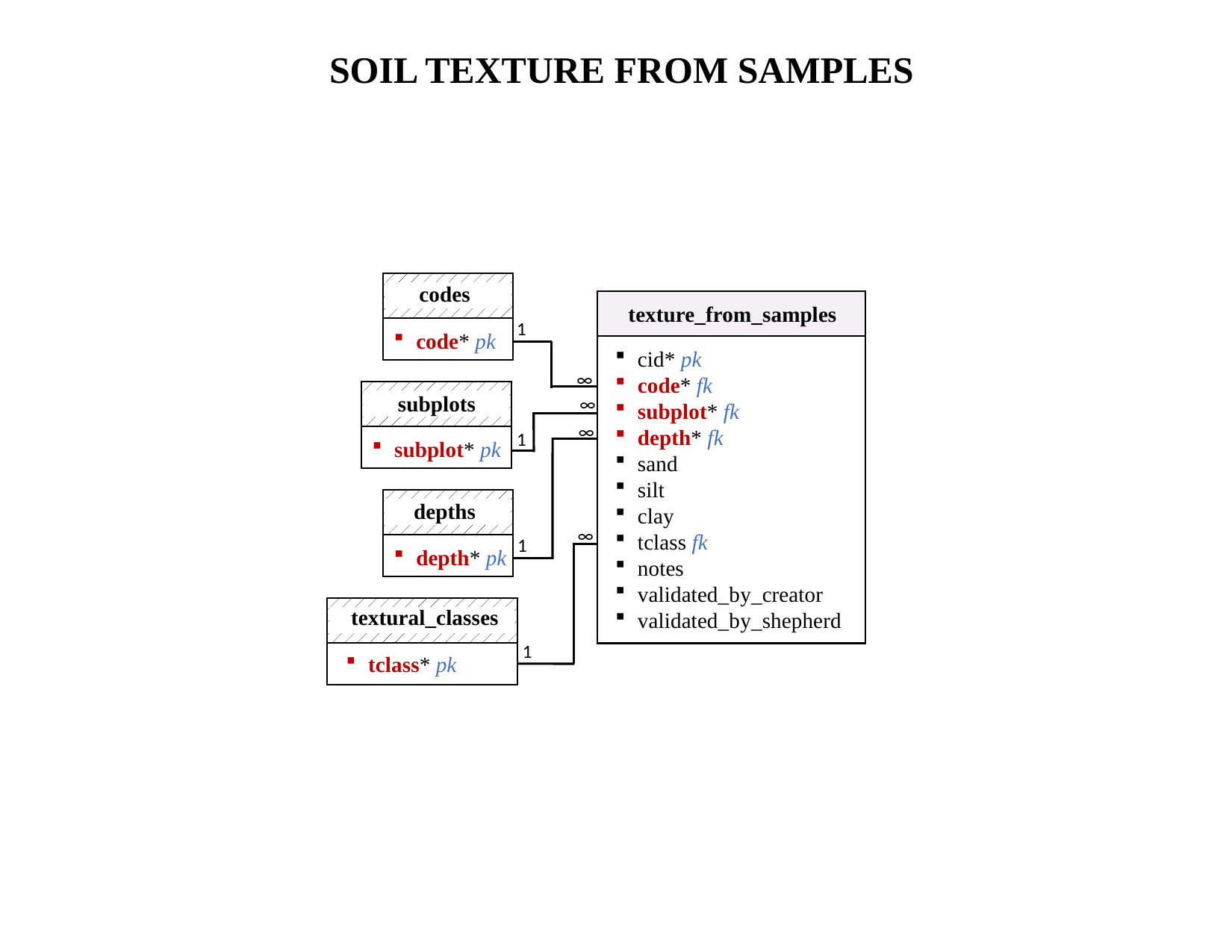

Soil Texture from Samples

codes

code* pk

subplots

subplot* pk

depths

depth* pk

textural_classes

tclass* pk

texture_from_samples

cid* pk
code* fk
subplot* fk
depth* fk
sand
silt
clay
tclass fk
notes
validated_by_creator
validated_by_shepherd
1
∞
∞
∞
1
∞
1
1